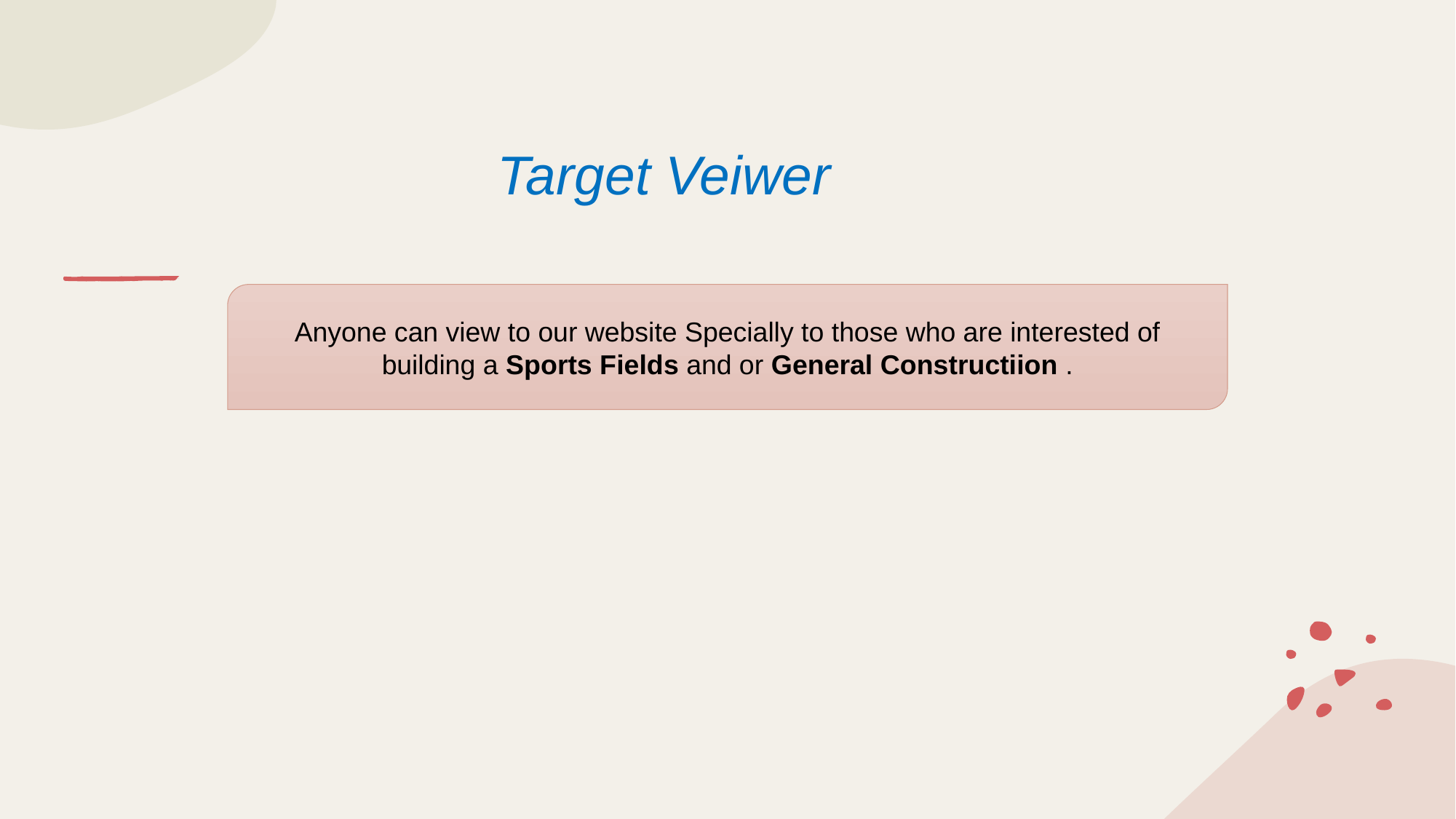

# Target Veiwer
Anyone can view to our website Specially to those who are interested of building a Sports Fields and or General Constructiion .